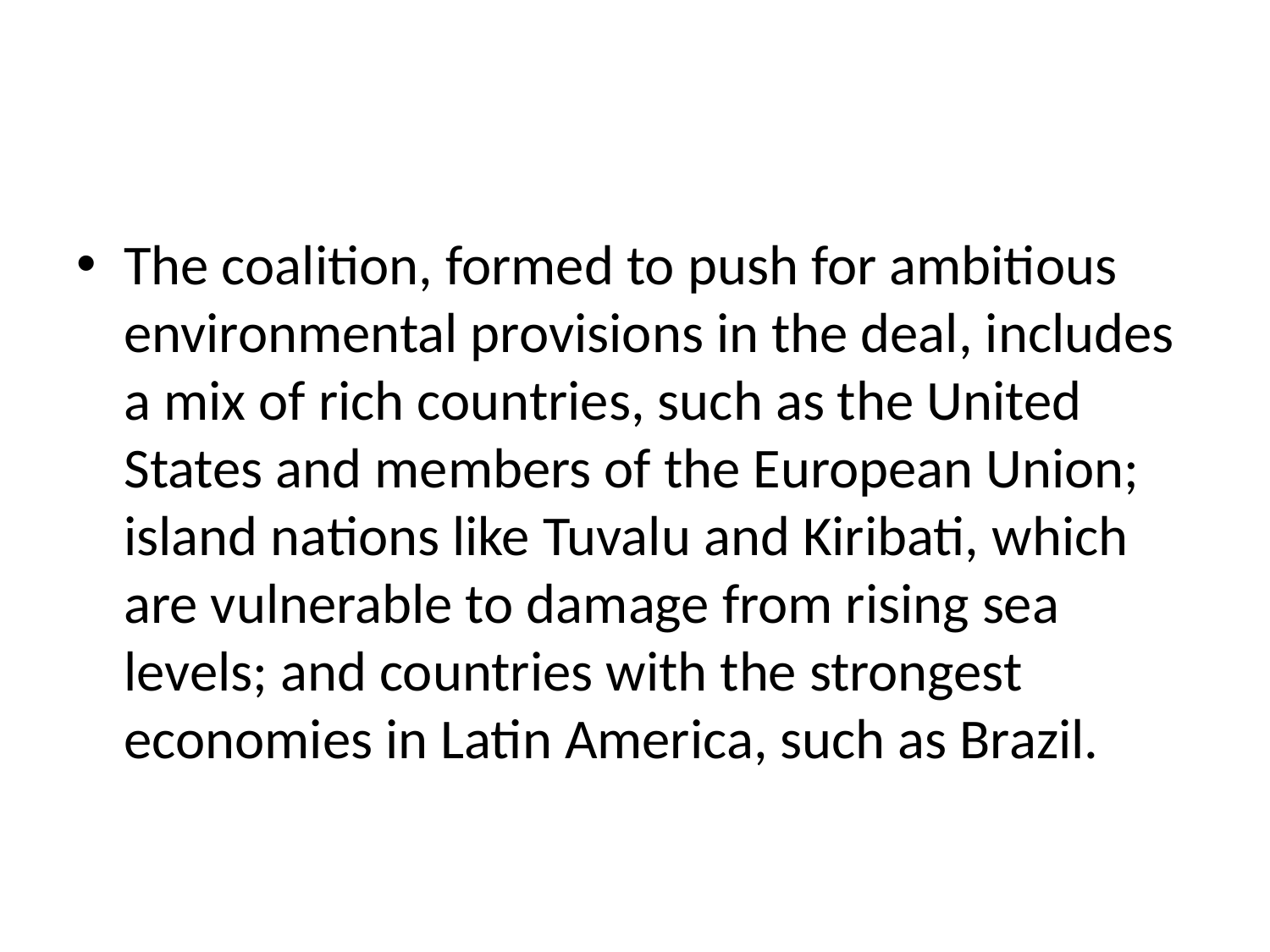

#
The coalition, formed to push for ambitious environmental provisions in the deal, includes a mix of rich countries, such as the United States and members of the European Union; island nations like Tuvalu and Kiribati, which are vulnerable to damage from rising sea levels; and countries with the strongest economies in Latin America, such as Brazil.